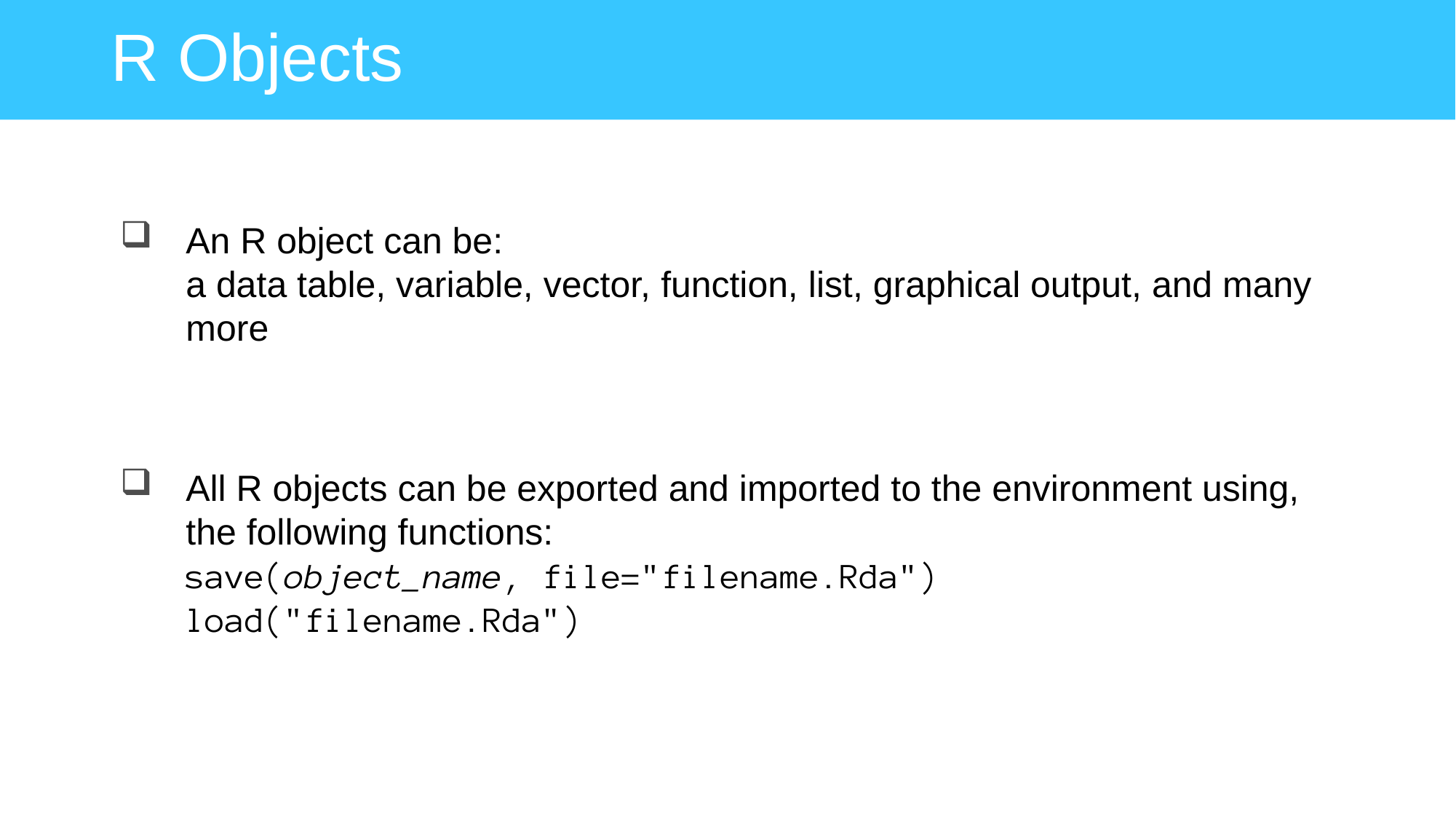

# R Objects
An R object can be:
a data table, variable, vector, function, list, graphical output, and many more

All R objects can be exported and imported to the environment using, the following functions:
save(object_name, file="filename.Rda")
load("filename.Rda")